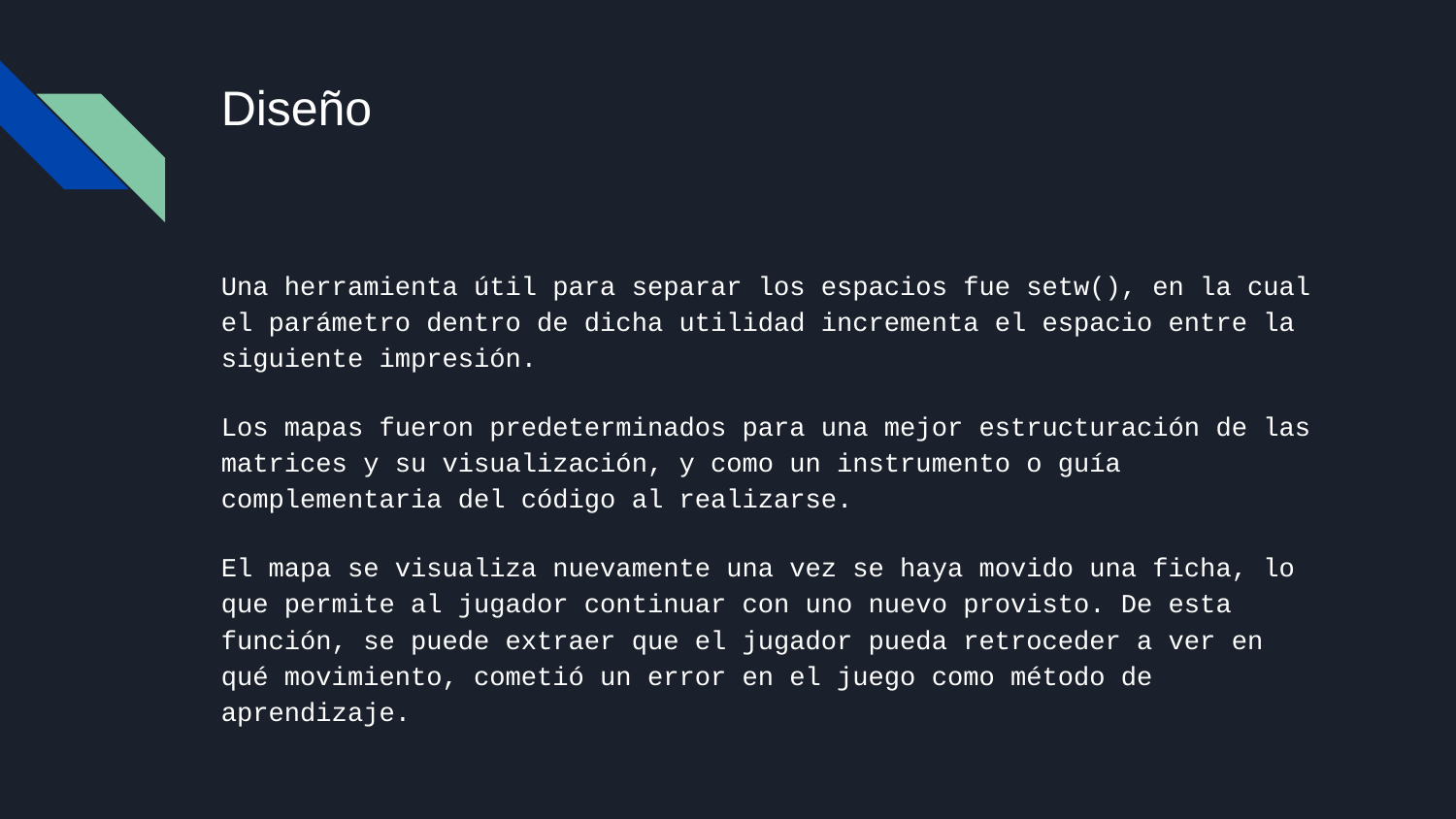

# Diseño
Una herramienta útil para separar los espacios fue setw(), en la cual el parámetro dentro de dicha utilidad incrementa el espacio entre la siguiente impresión.
Los mapas fueron predeterminados para una mejor estructuración de las matrices y su visualización, y como un instrumento o guía complementaria del código al realizarse.
El mapa se visualiza nuevamente una vez se haya movido una ficha, lo que permite al jugador continuar con uno nuevo provisto. De esta función, se puede extraer que el jugador pueda retroceder a ver en qué movimiento, cometió un error en el juego como método de aprendizaje.